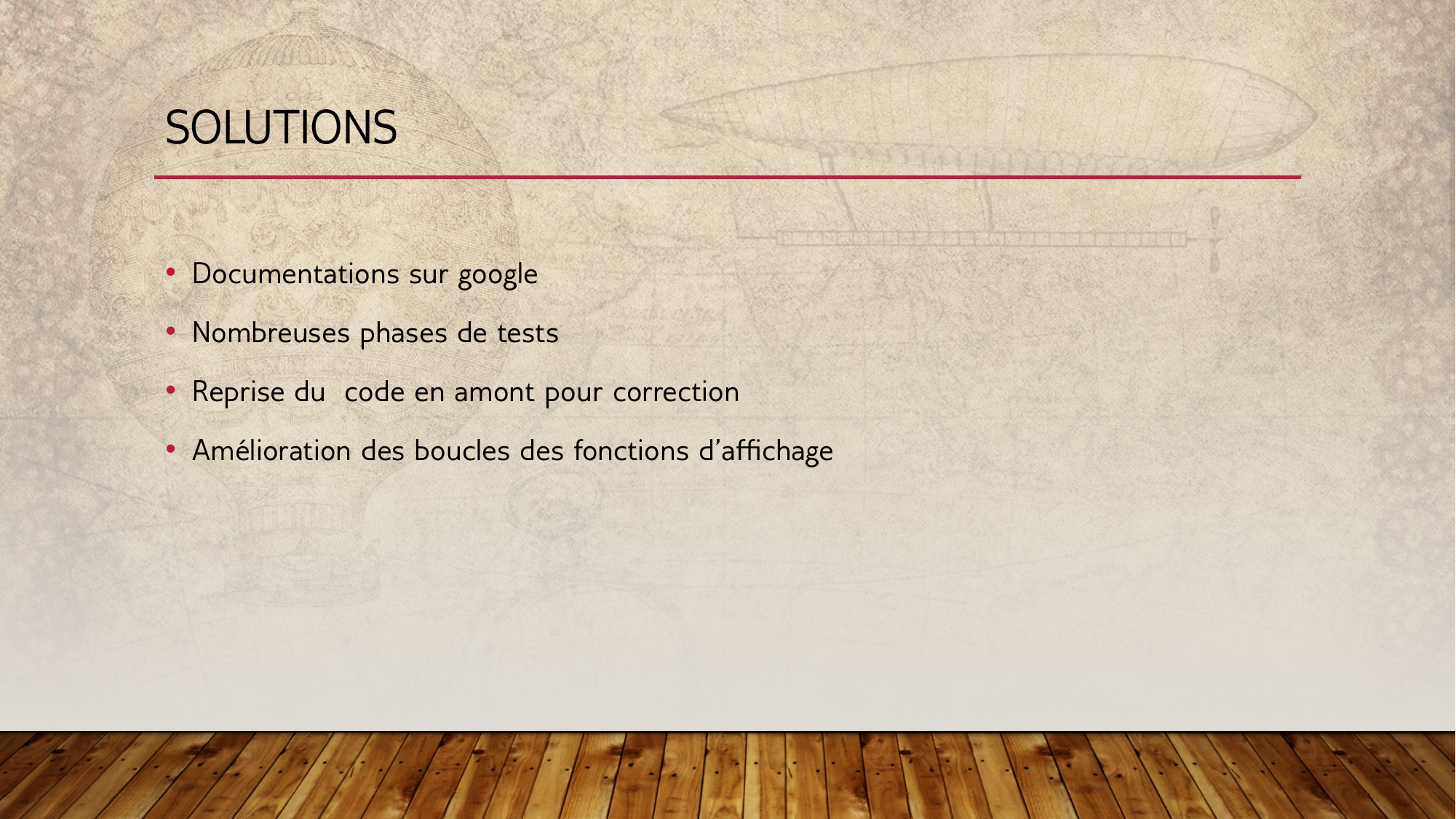

# Solutions
Documentations sur google
Nombreuses phases de tests
Reprise du  code en amont pour correction
Amélioration des boucles des fonctions d’affichage